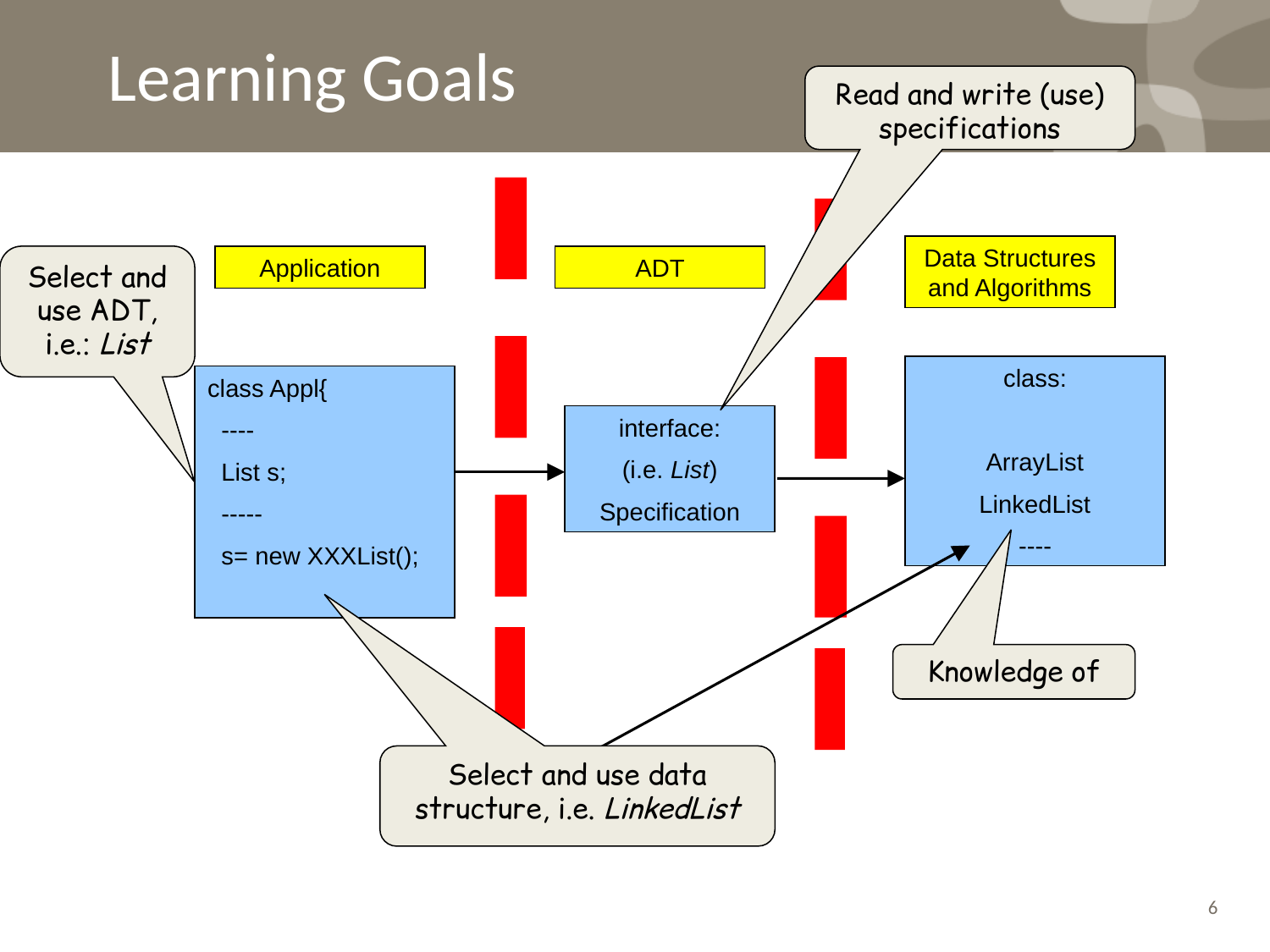

# Learning Goals
Read and write (use) specifications

Data Structures and Algorithms
Select and use ADT, i.e.: List
Application
ADT

class:

ArrayList
LinkedList
----

class Appl{
  ----
  List s;
  -----
  s= new XXXList();

interface:
(i.e. List)
Specification

Select and use data structure, i.e. LinkedList

Knowledge of

6